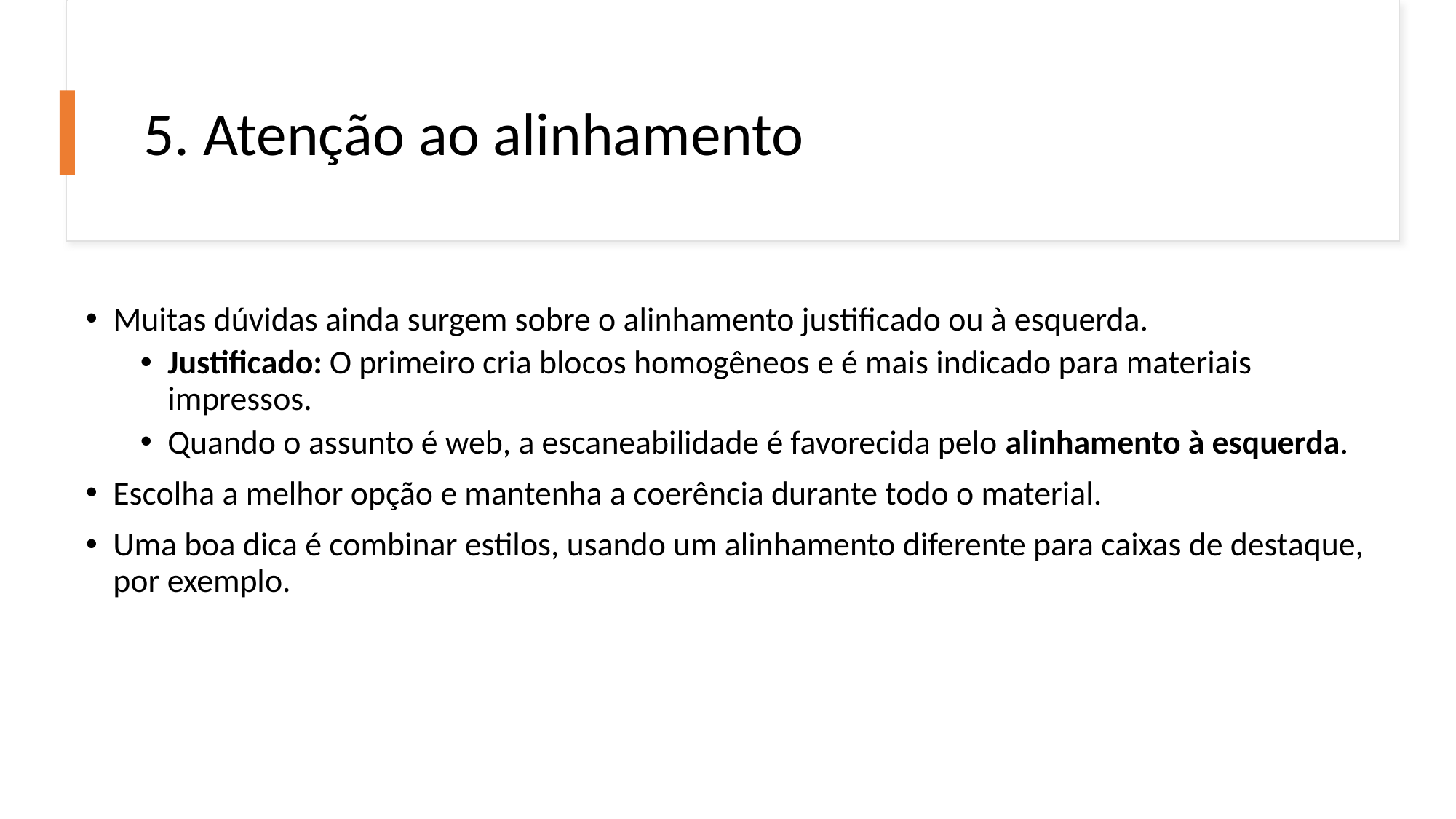

# 5. Atenção ao alinhamento

Muitas dúvidas ainda surgem sobre o alinhamento justificado ou à esquerda.
Justificado: O primeiro cria blocos homogêneos e é mais indicado para materiais impressos.
Quando o assunto é web, a escaneabilidade é favorecida pelo alinhamento à esquerda.
Escolha a melhor opção e mantenha a coerência durante todo o material.
Uma boa dica é combinar estilos, usando um alinhamento diferente para caixas de destaque, por exemplo.